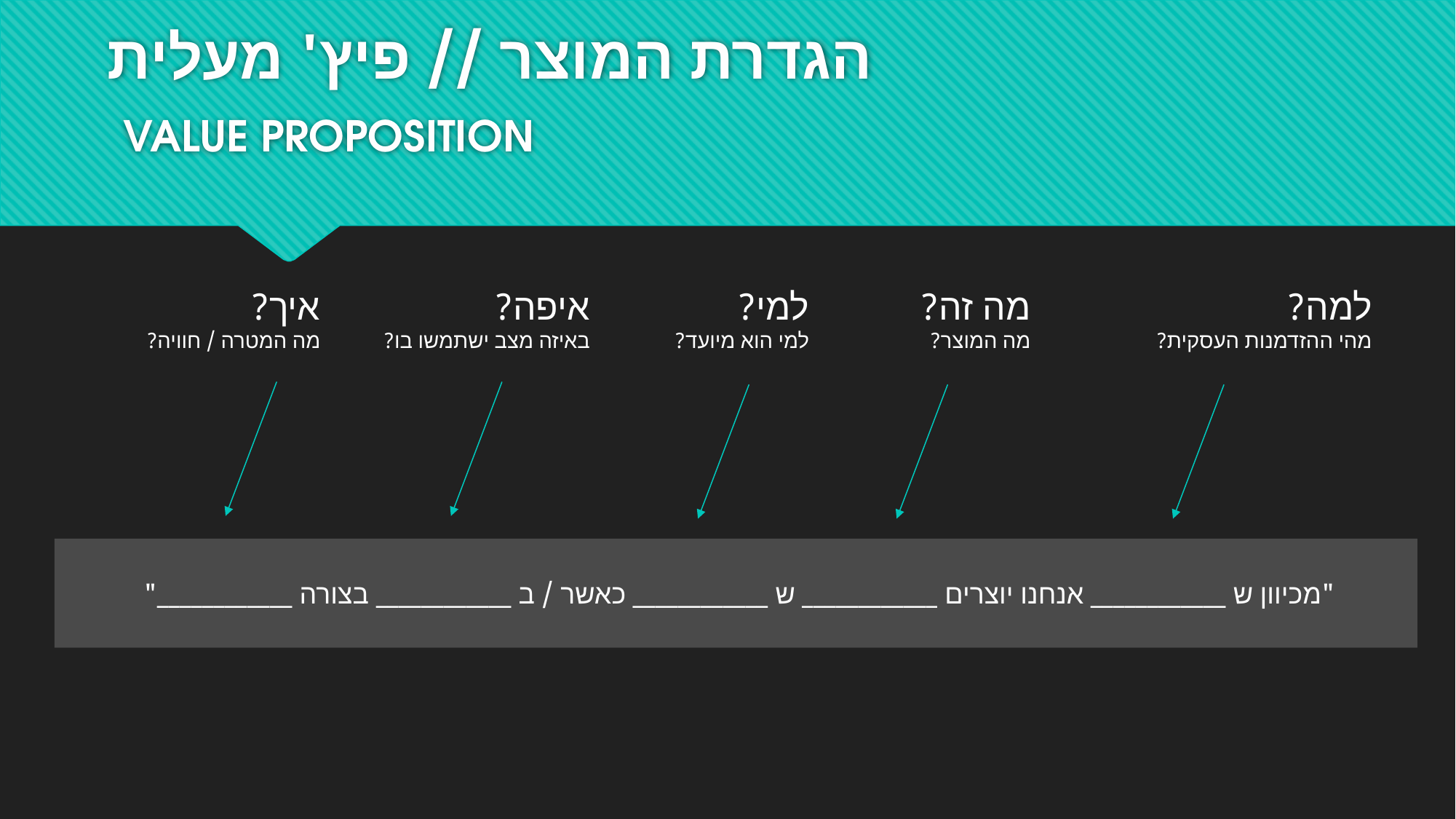

# הגדרת המוצר // פיץ' מעלית VALUE PROPOSITION
איך?
מה המטרה / חוויה?
למי?
למי הוא מיועד?
איפה?
באיזה מצב ישתמשו בו?
מה זה?
מה המוצר?
למה?
מהי ההזדמנות העסקית?

"מכיוון ש ____________ אנחנו יוצרים ____________ ש ____________ כאשר / ב ____________ בצורה ____________"